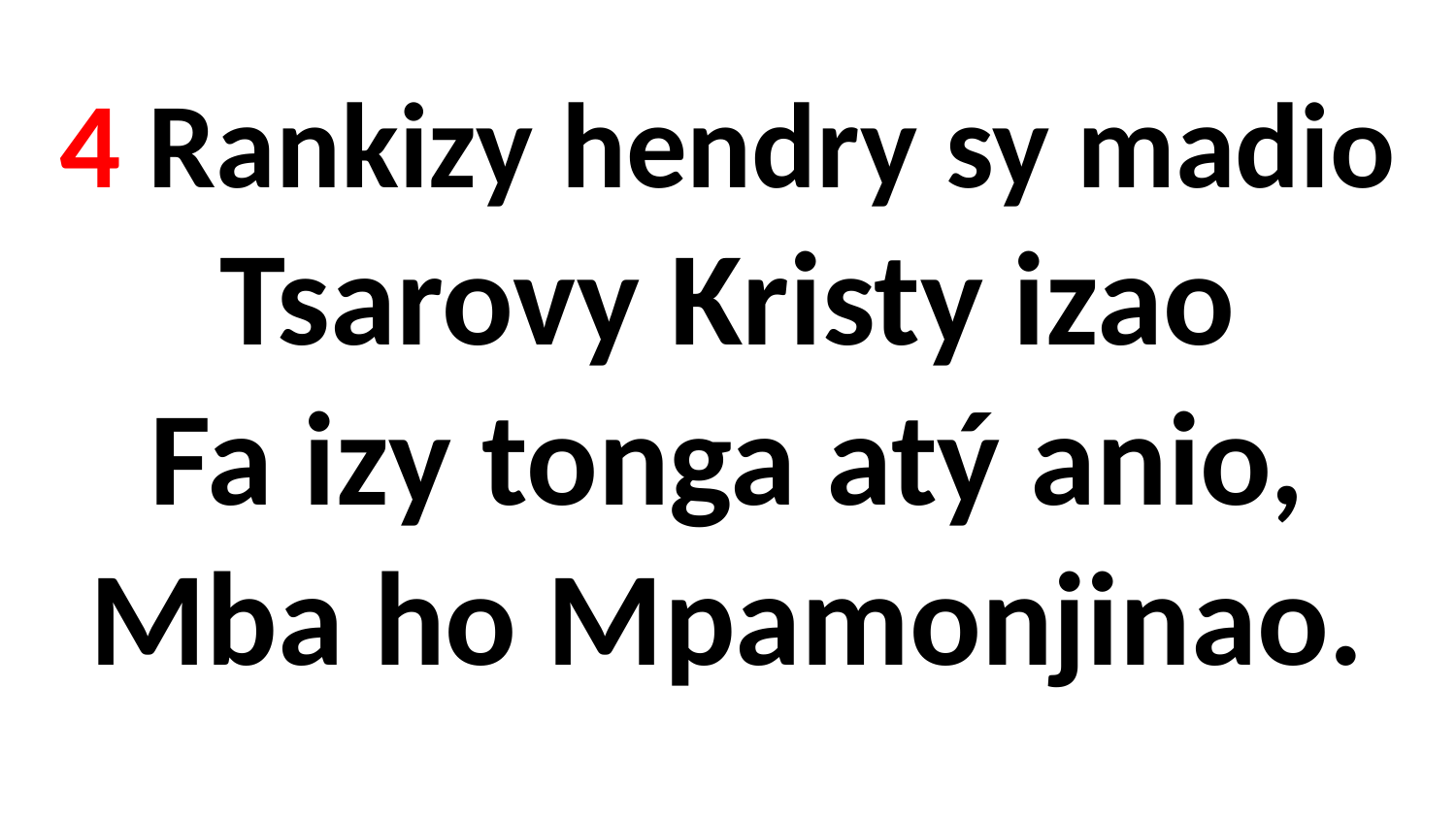

# 4 Rankizy hendry sy madio Tsarovy Kristy izao Fa izy tonga atý anio, Mba ho Mpamonjinao.